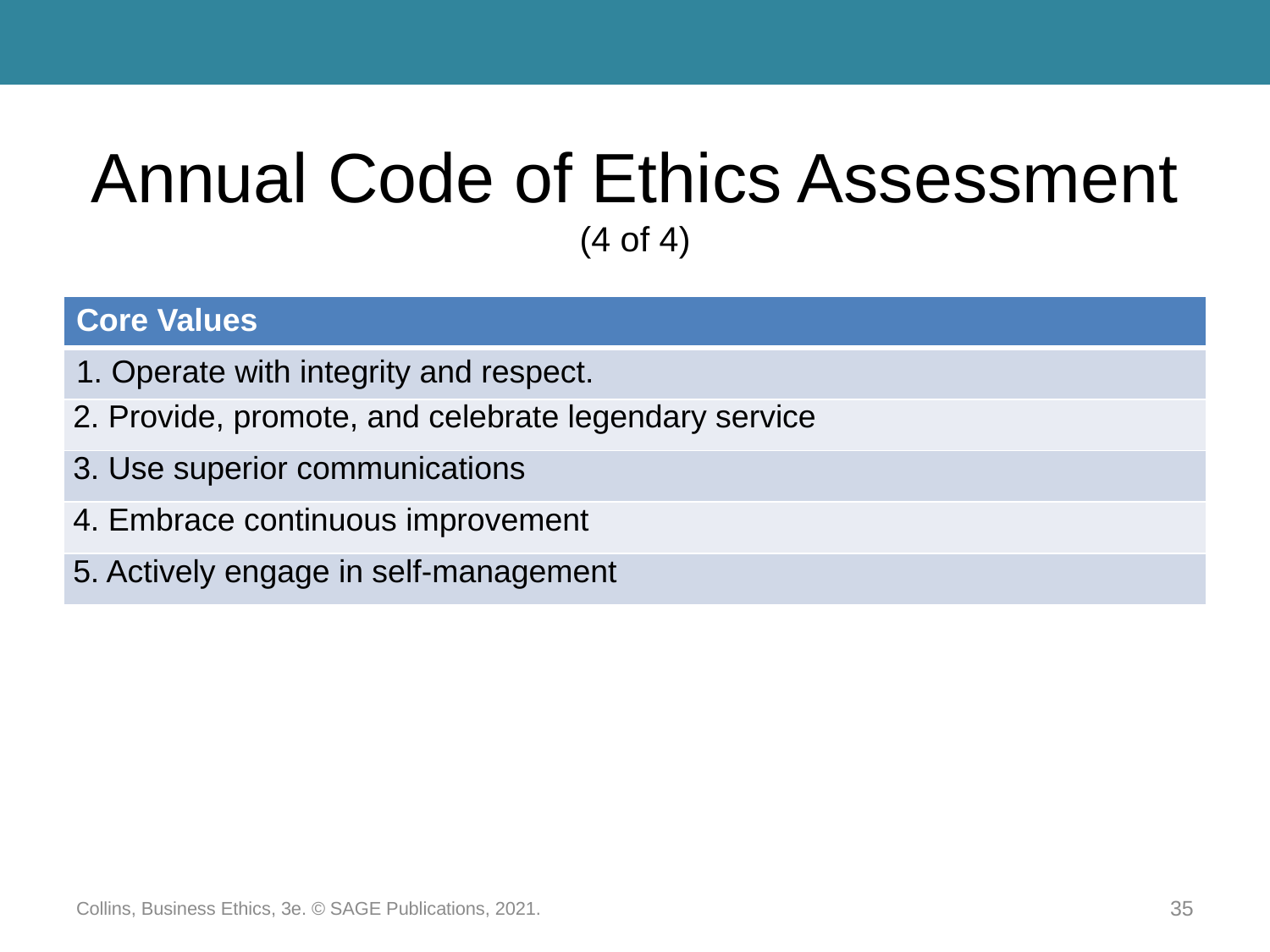

# Annual Code of Ethics Assessment (4 of 4)
| Core Values |
| --- |
| 1. Operate with integrity and respect. |
| 2. Provide, promote, and celebrate legendary service |
| 3. Use superior communications |
| 4. Embrace continuous improvement |
| 5. Actively engage in self-management |
Collins, Business Ethics, 3e. © SAGE Publications, 2021.
35